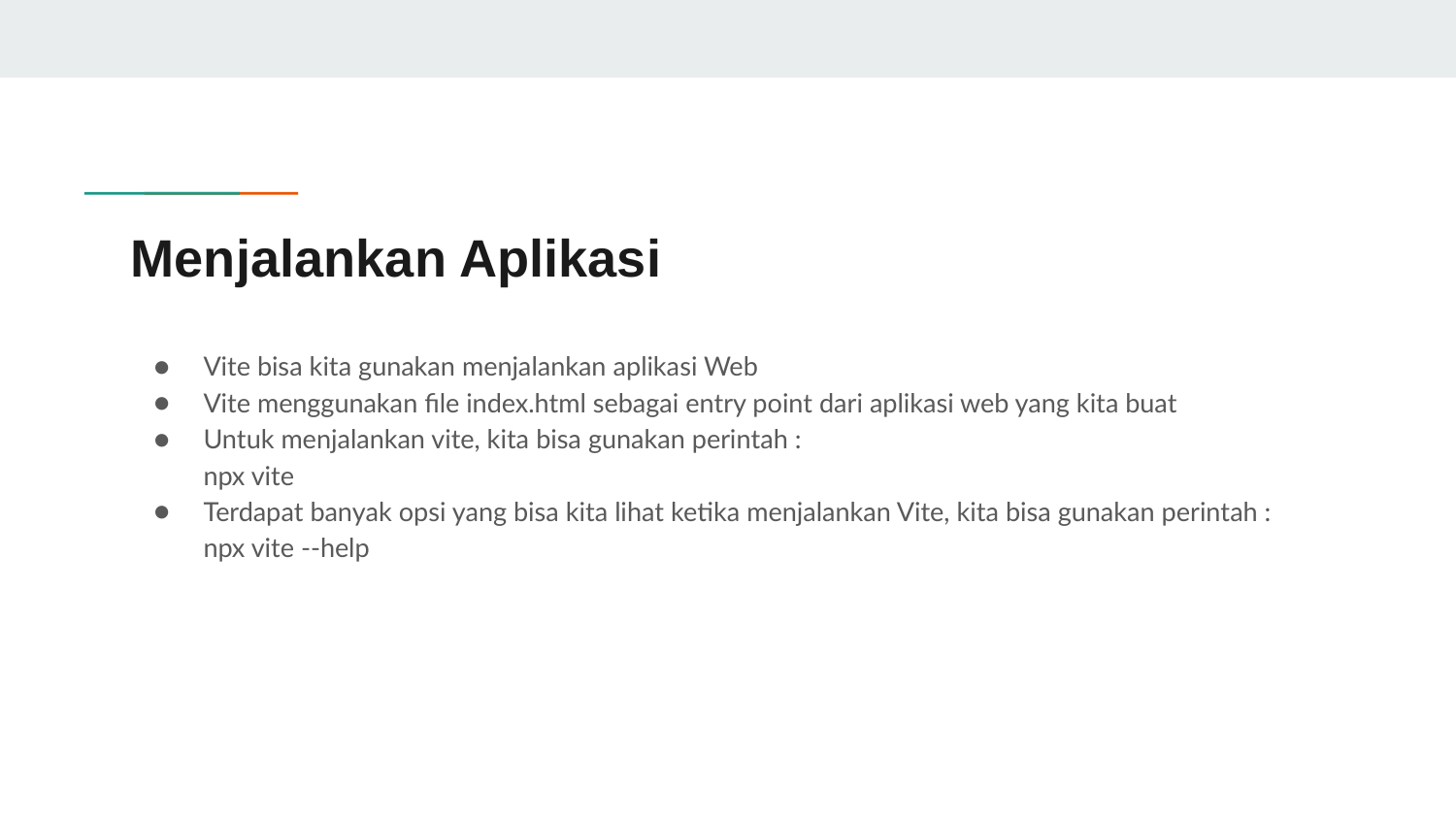

# Menjalankan Aplikasi
Vite bisa kita gunakan menjalankan aplikasi Web
Vite menggunakan file index.html sebagai entry point dari aplikasi web yang kita buat
Untuk menjalankan vite, kita bisa gunakan perintah :
npx vite
Terdapat banyak opsi yang bisa kita lihat ketika menjalankan Vite, kita bisa gunakan perintah :
npx vite --help